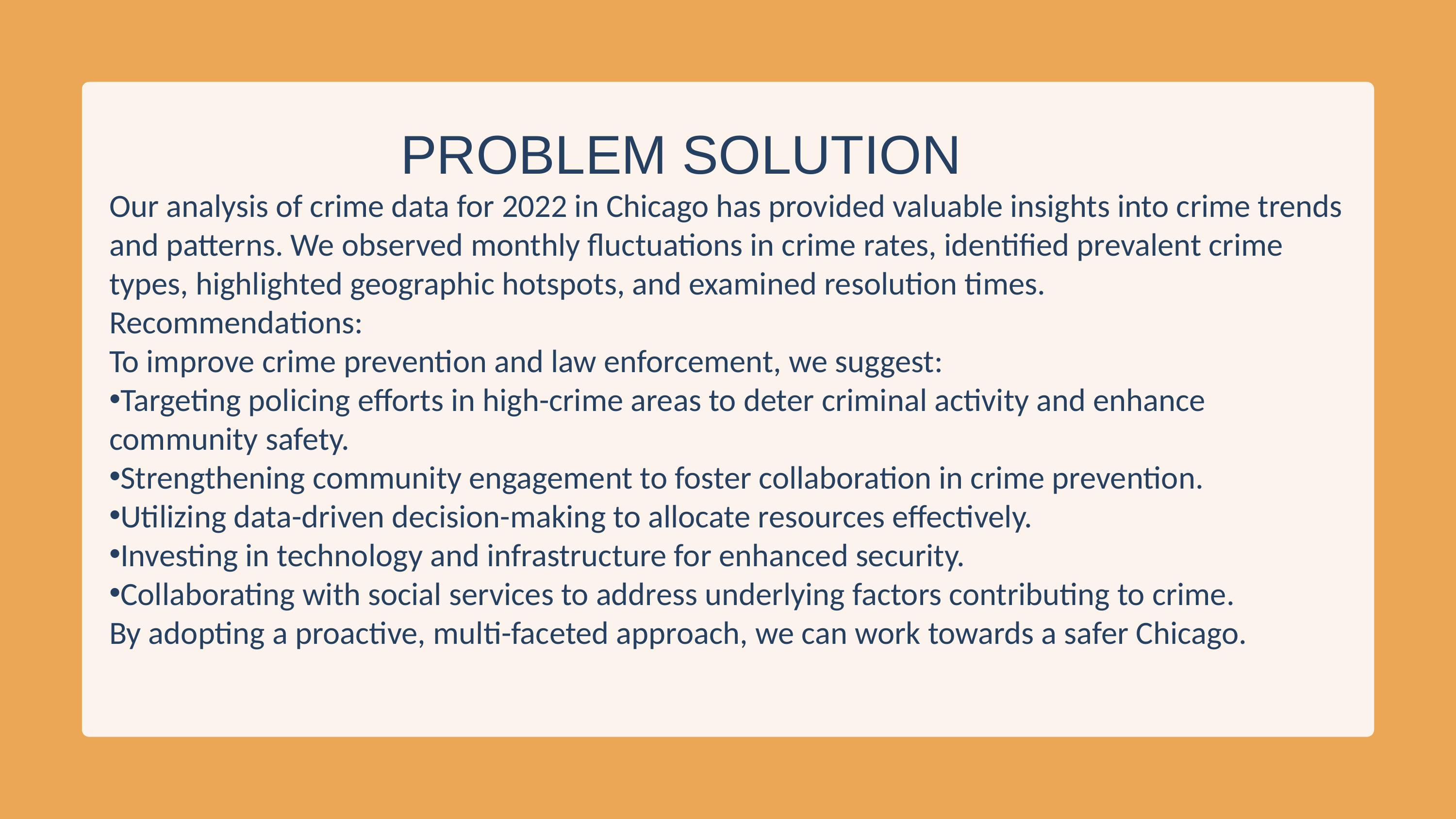

PROBLEM SOLUTION

Our analysis of crime data for 2022 in Chicago has provided valuable insights into crime trends and patterns. We observed monthly fluctuations in crime rates, identified prevalent crime types, highlighted geographic hotspots, and examined resolution times.
Recommendations:
To improve crime prevention and law enforcement, we suggest:
Targeting policing efforts in high-crime areas to deter criminal activity and enhance community safety.
Strengthening community engagement to foster collaboration in crime prevention.
Utilizing data-driven decision-making to allocate resources effectively.
Investing in technology and infrastructure for enhanced security.
Collaborating with social services to address underlying factors contributing to crime.
By adopting a proactive, multi-faceted approach, we can work towards a safer Chicago.